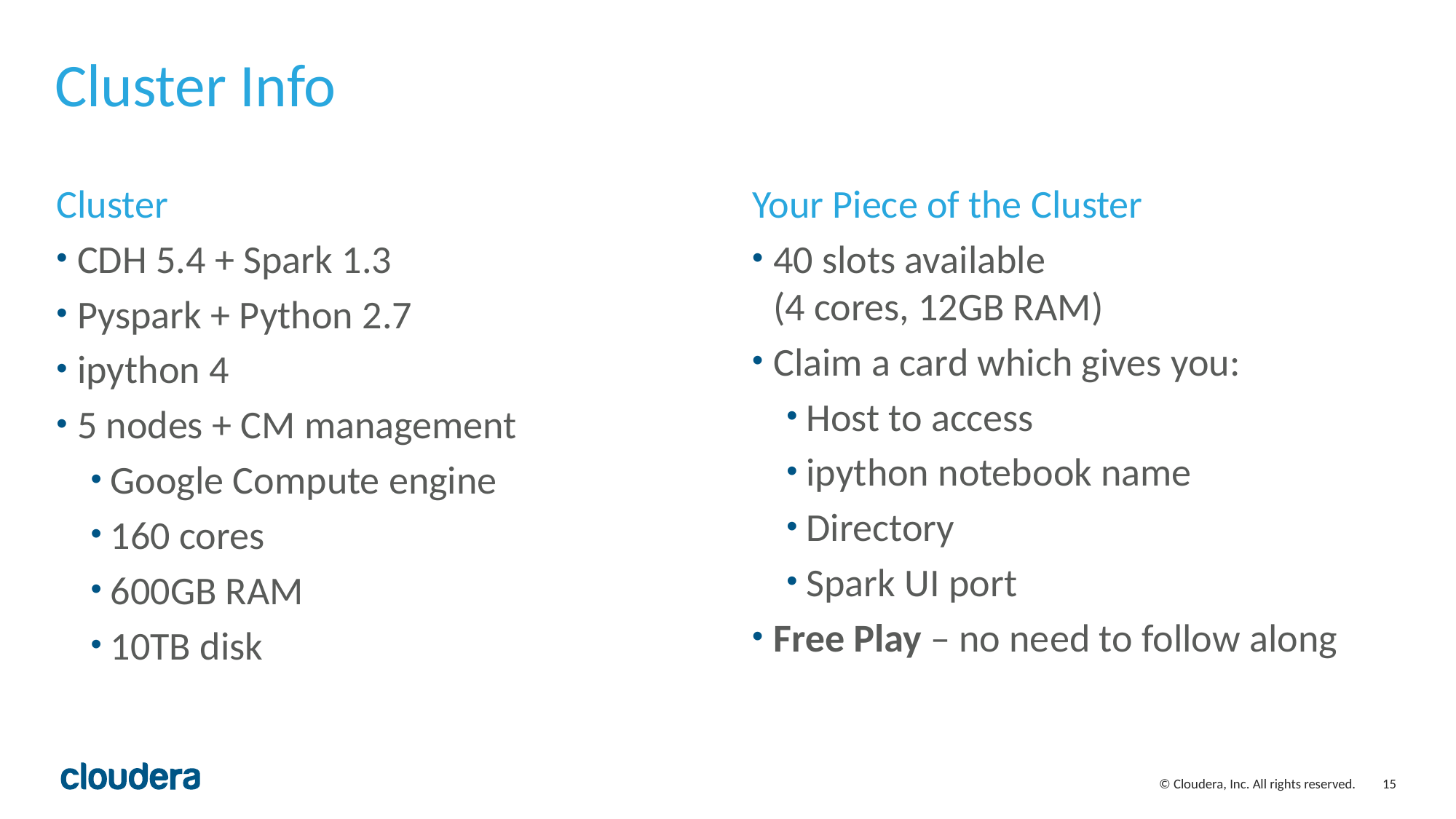

# Cluster Info
Cluster
CDH 5.4 + Spark 1.3
Pyspark + Python 2.7
ipython 4
5 nodes + CM management
Google Compute engine
160 cores
600GB RAM
10TB disk

Your Piece of the Cluster
40 slots available
(4 cores, 12GB RAM)
Claim a card which gives you:
Host to access
ipython notebook name
Directory
Spark UI port
Free Play – no need to follow along